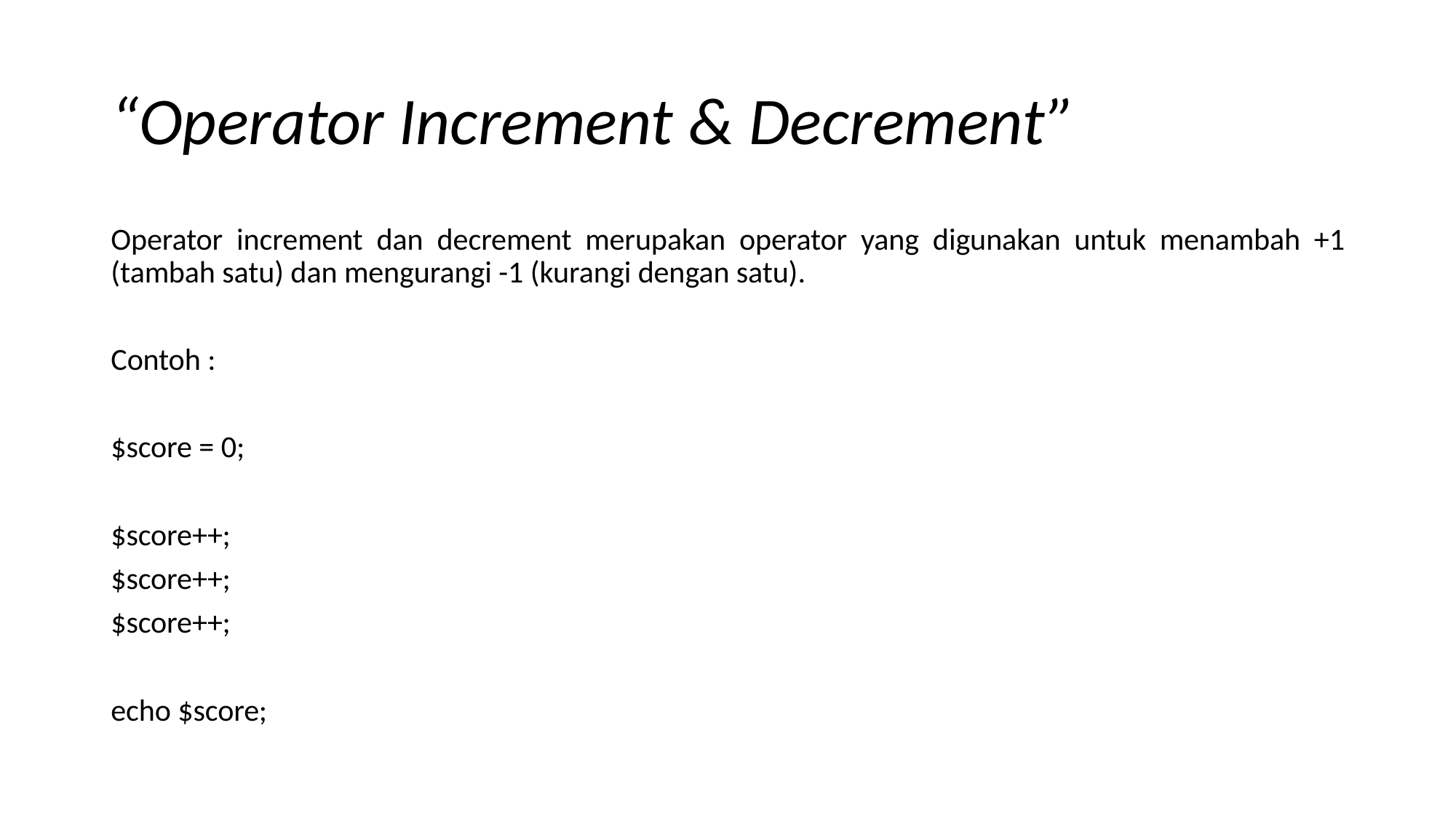

# “Operator Increment & Decrement”
Operator increment dan decrement merupakan operator yang digunakan untuk menambah +1 (tambah satu) dan mengurangi -1 (kurangi dengan satu).

Contoh :

$score = 0;

$score++;
$score++;
$score++;

echo $score;